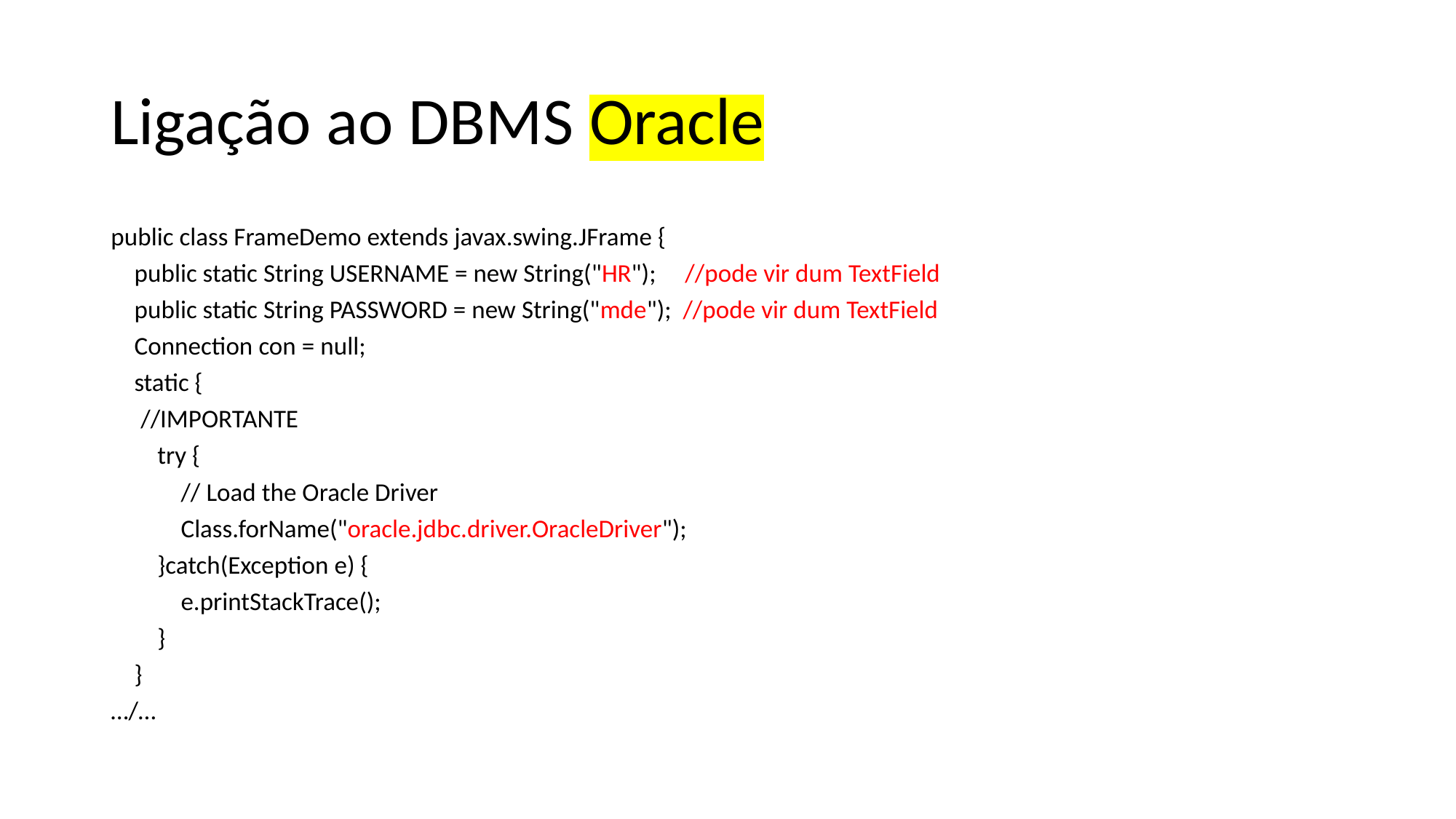

# Ligação ao DBMS Oracle
public class FrameDemo extends javax.swing.JFrame {
    public static String USERNAME = new String("HR");     //pode vir dum TextField
    public static String PASSWORD = new String("mde");  //pode vir dum TextField
    Connection con = null;
    static {
	//IMPORTANTE
        try {
            // Load the Oracle Driver
            Class.forName("oracle.jdbc.driver.OracleDriver");
        }catch(Exception e) {
            e.printStackTrace();
        }
    }
…/…